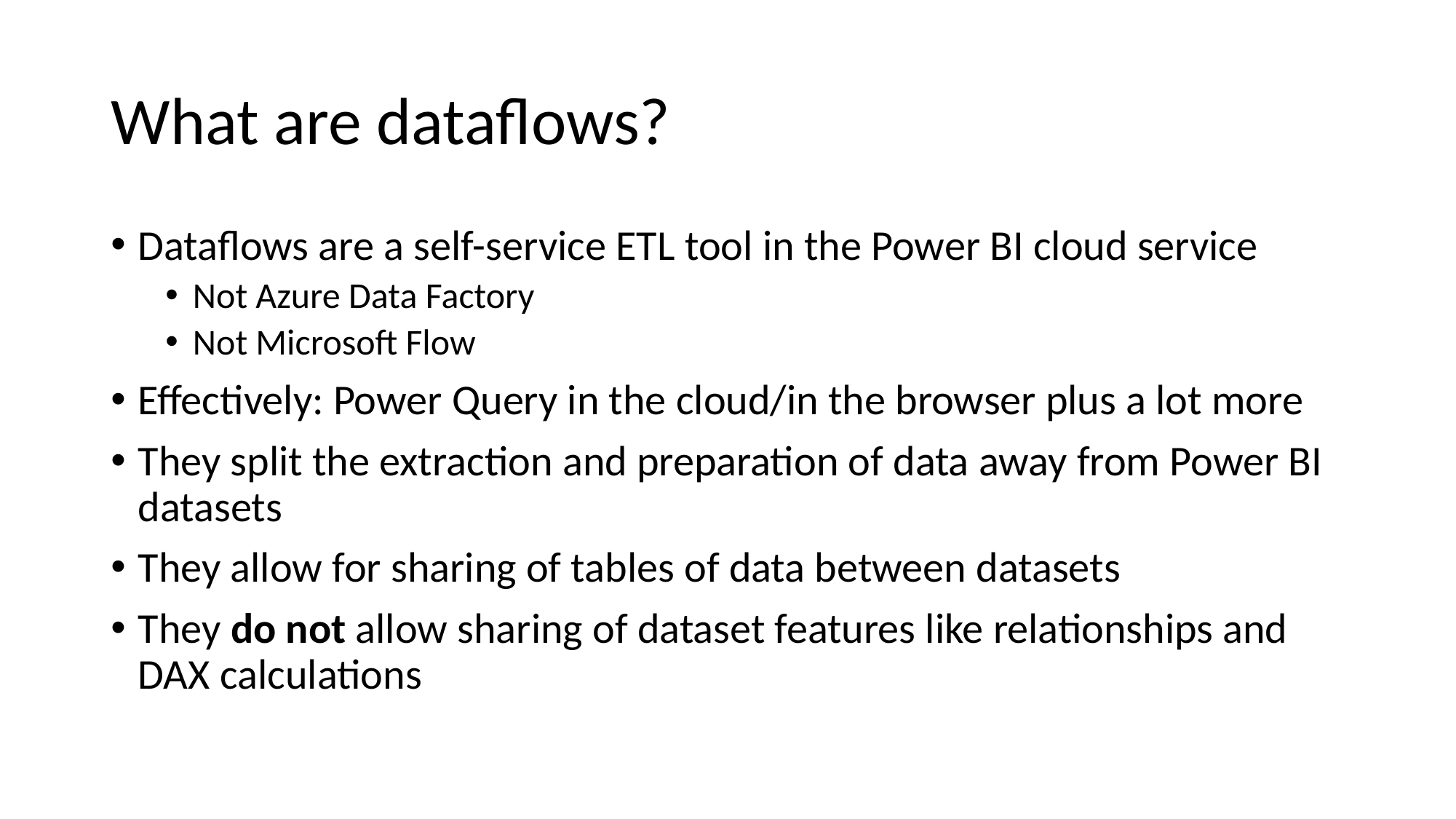

# What are dataflows?
Dataflows are a self-service ETL tool in the Power BI cloud service
Not Azure Data Factory
Not Microsoft Flow
Effectively: Power Query in the cloud/in the browser plus a lot more
They split the extraction and preparation of data away from Power BI datasets
They allow for sharing of tables of data between datasets
They do not allow sharing of dataset features like relationships and DAX calculations